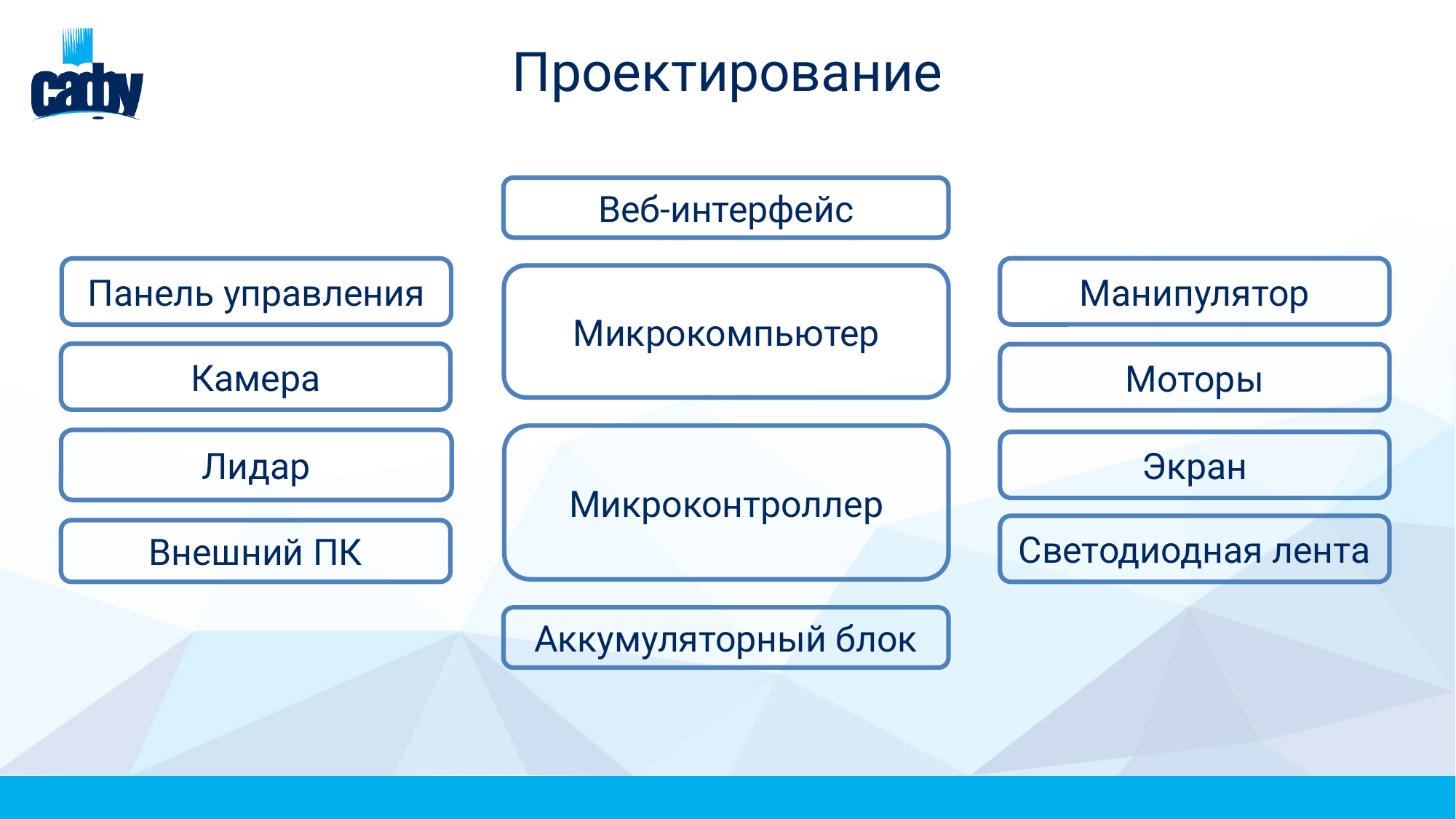

Проектирование
Веб-интерфейс
Манипулятор
Панель управления
Микрокомпьютер
Камера
Моторы
Микроконтроллер
Лидар
Экран
Светодиодная лента
Внешний ПК
Аккумуляторный блок